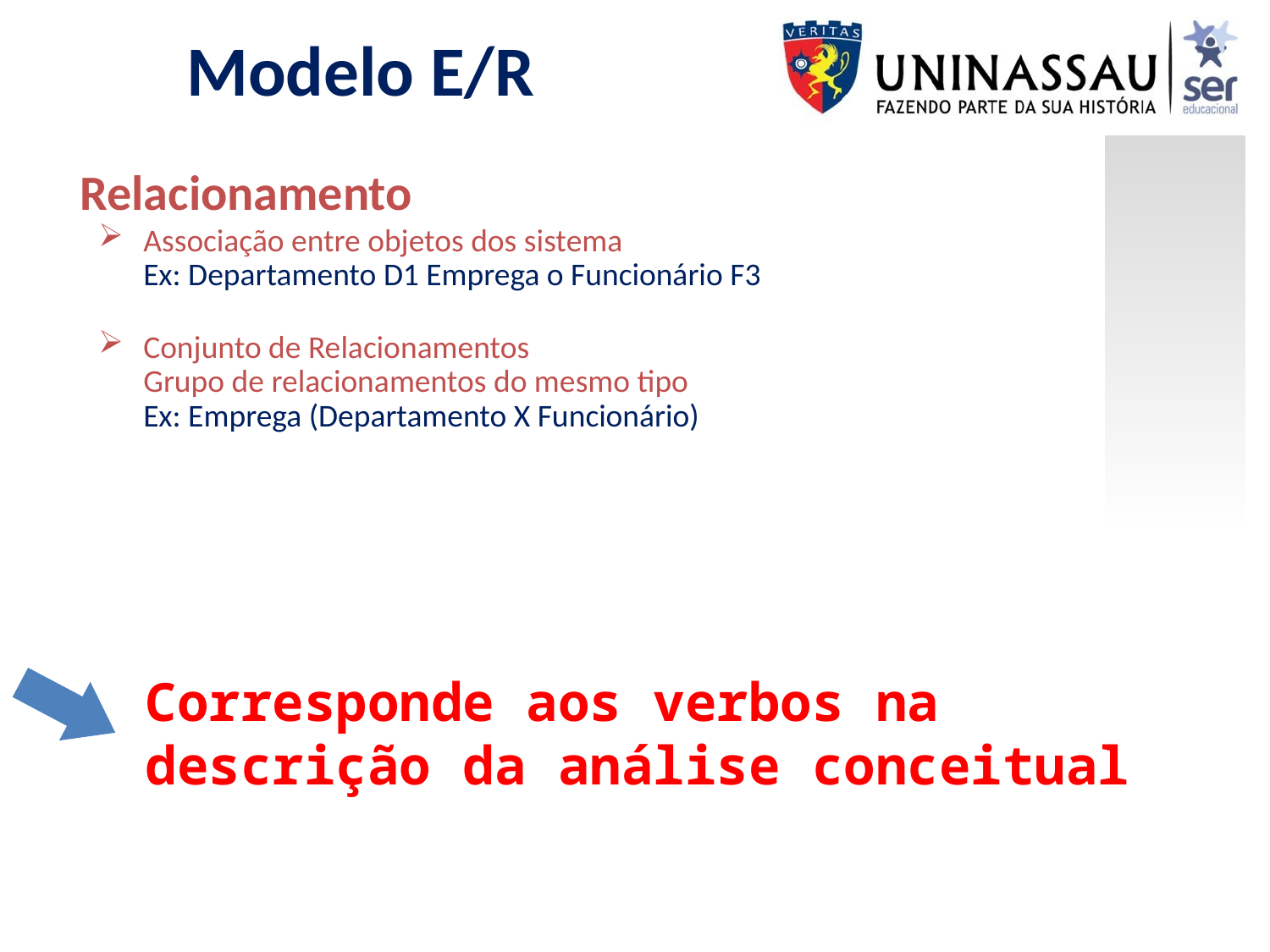

Modelo E/R
Relacionamento
Associação entre objetos dos sistema
Ex: Departamento D1 Emprega o Funcionário F3

Conjunto de Relacionamentos
Grupo de relacionamentos do mesmo tipo
Ex: Emprega (Departamento X Funcionário)

Corresponde aos verbos na
descrição da análise conceitual